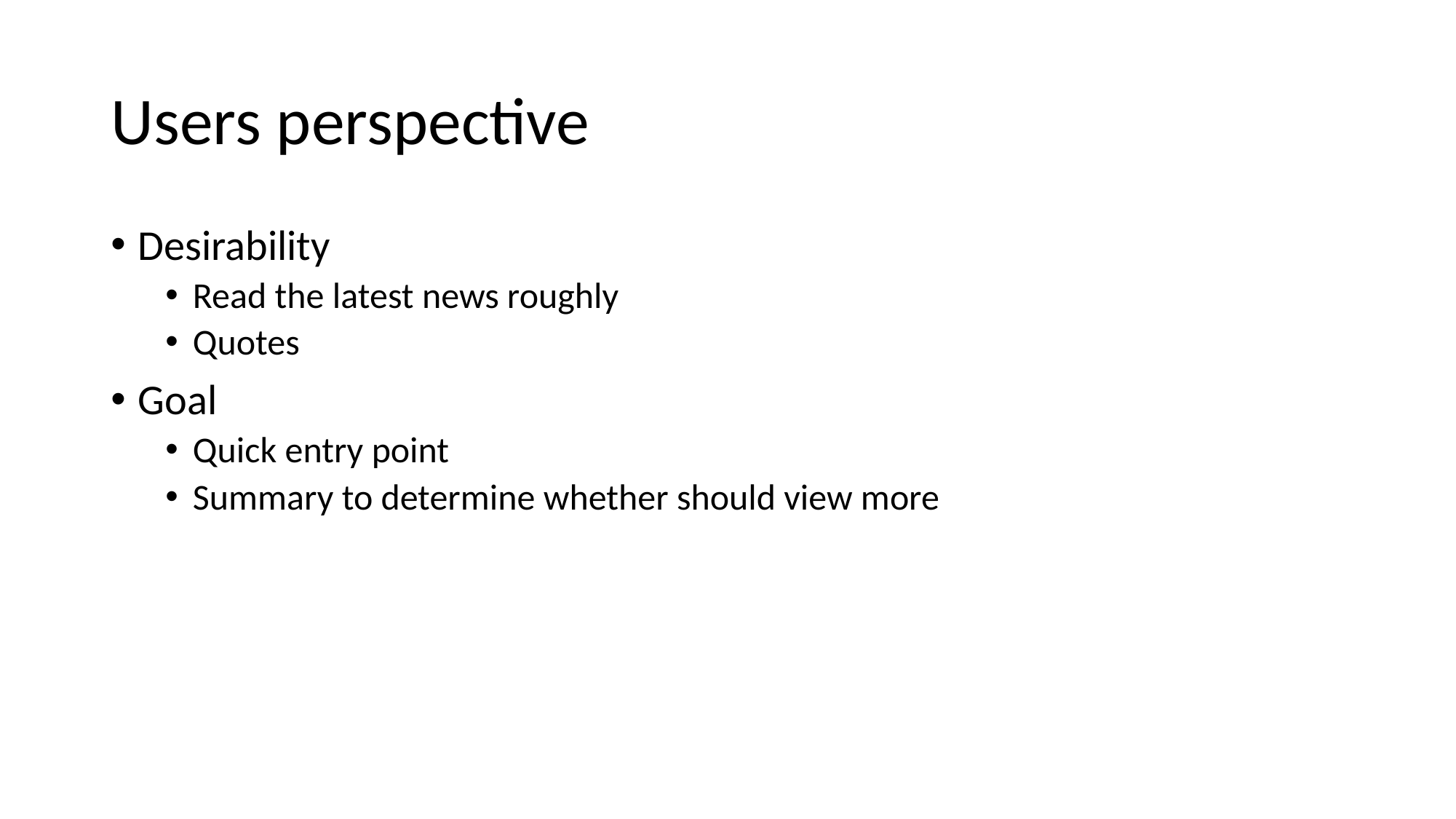

# Users perspective
Desirability
Read the latest news roughly
Quotes
Goal
Quick entry point
Summary to determine whether should view more